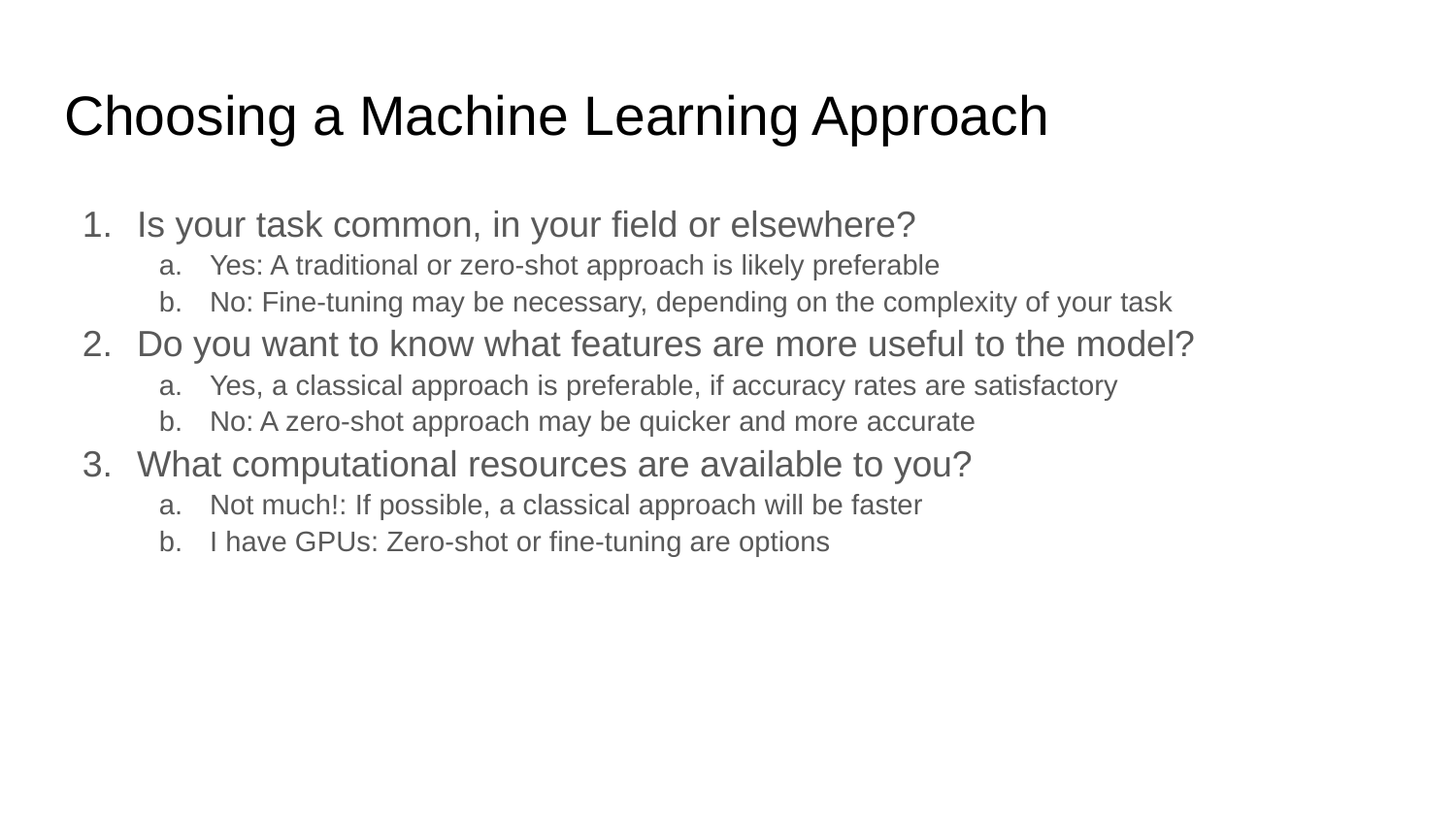

# Choosing a Machine Learning Approach
Is your task common, in your field or elsewhere?
Yes: A traditional or zero-shot approach is likely preferable
No: Fine-tuning may be necessary, depending on the complexity of your task
Do you want to know what features are more useful to the model?
Yes, a classical approach is preferable, if accuracy rates are satisfactory
No: A zero-shot approach may be quicker and more accurate
What computational resources are available to you?
Not much!: If possible, a classical approach will be faster
I have GPUs: Zero-shot or fine-tuning are options